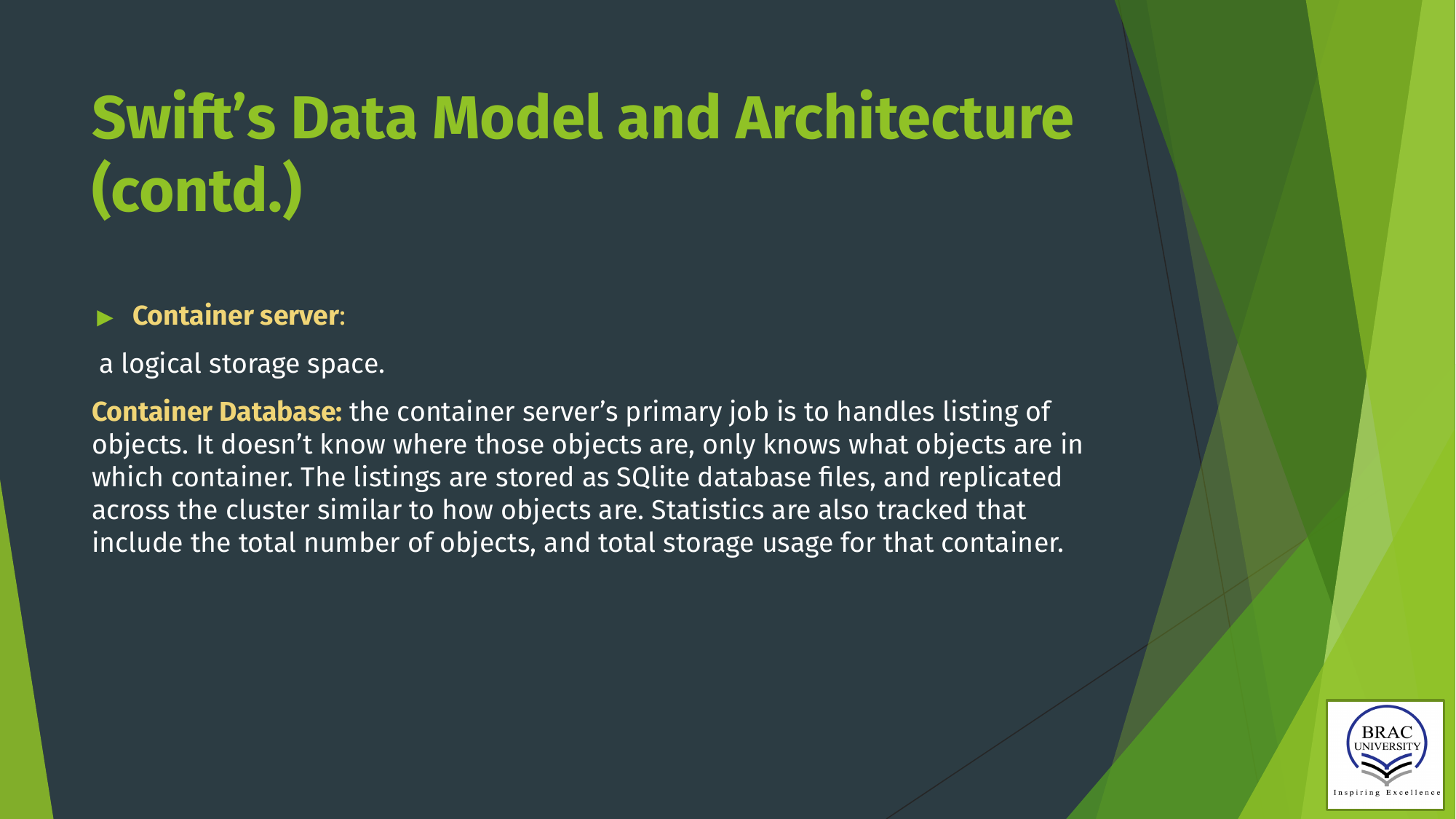

# Swift’s Data Model and Architecture (contd.)
Container server:
 a logical storage space.
Container Database: the container server’s primary job is to handles listing of objects. It doesn’t know where those objects are, only knows what objects are in which container. The listings are stored as SQlite database files, and replicated across the cluster similar to how objects are. Statistics are also tracked that include the total number of objects, and total storage usage for that container.